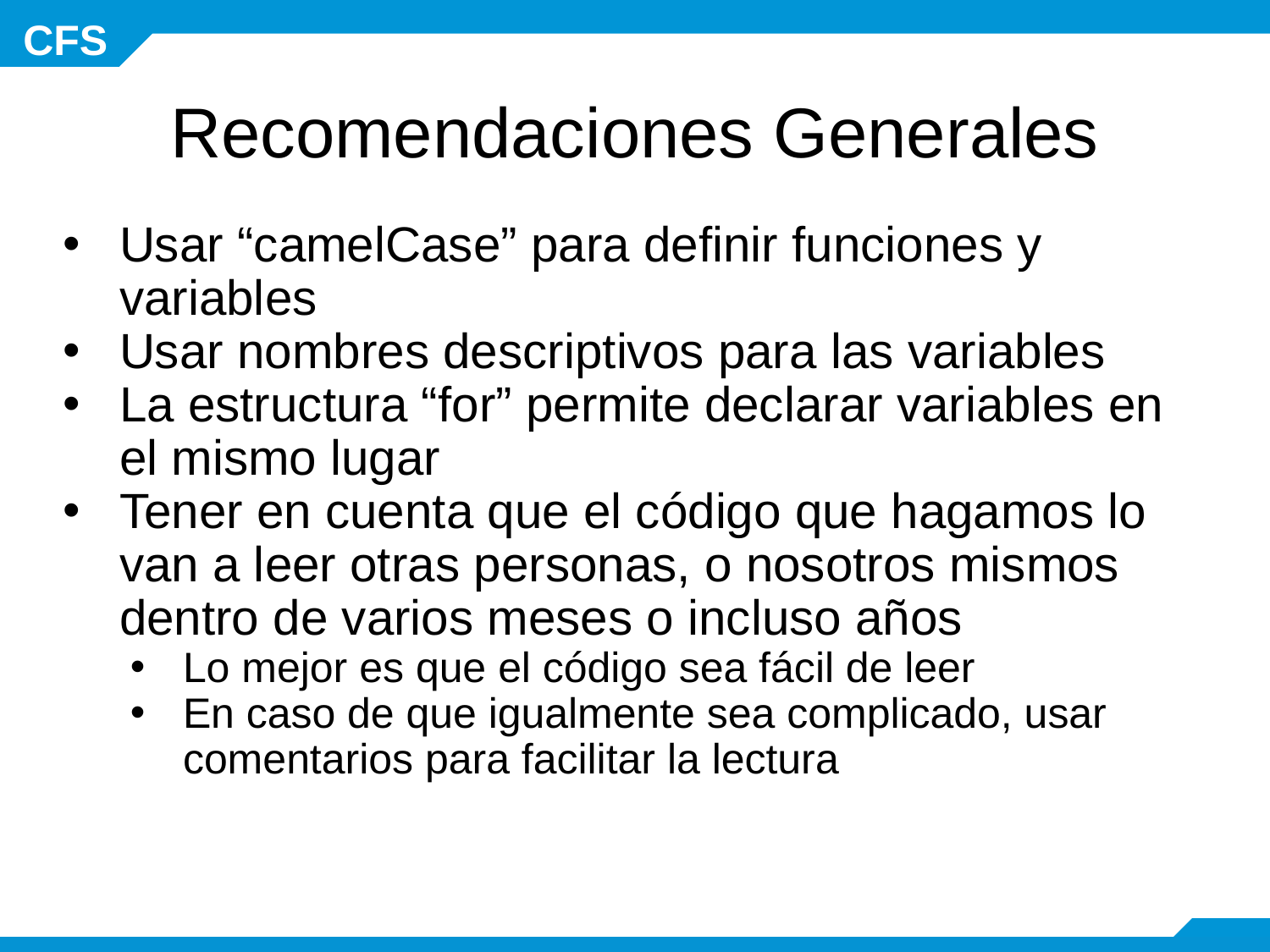

# Recomendaciones Generales
Usar “camelCase” para definir funciones y variables
Usar nombres descriptivos para las variables
La estructura “for” permite declarar variables en el mismo lugar
Tener en cuenta que el código que hagamos lo van a leer otras personas, o nosotros mismos dentro de varios meses o incluso años
Lo mejor es que el código sea fácil de leer
En caso de que igualmente sea complicado, usar comentarios para facilitar la lectura